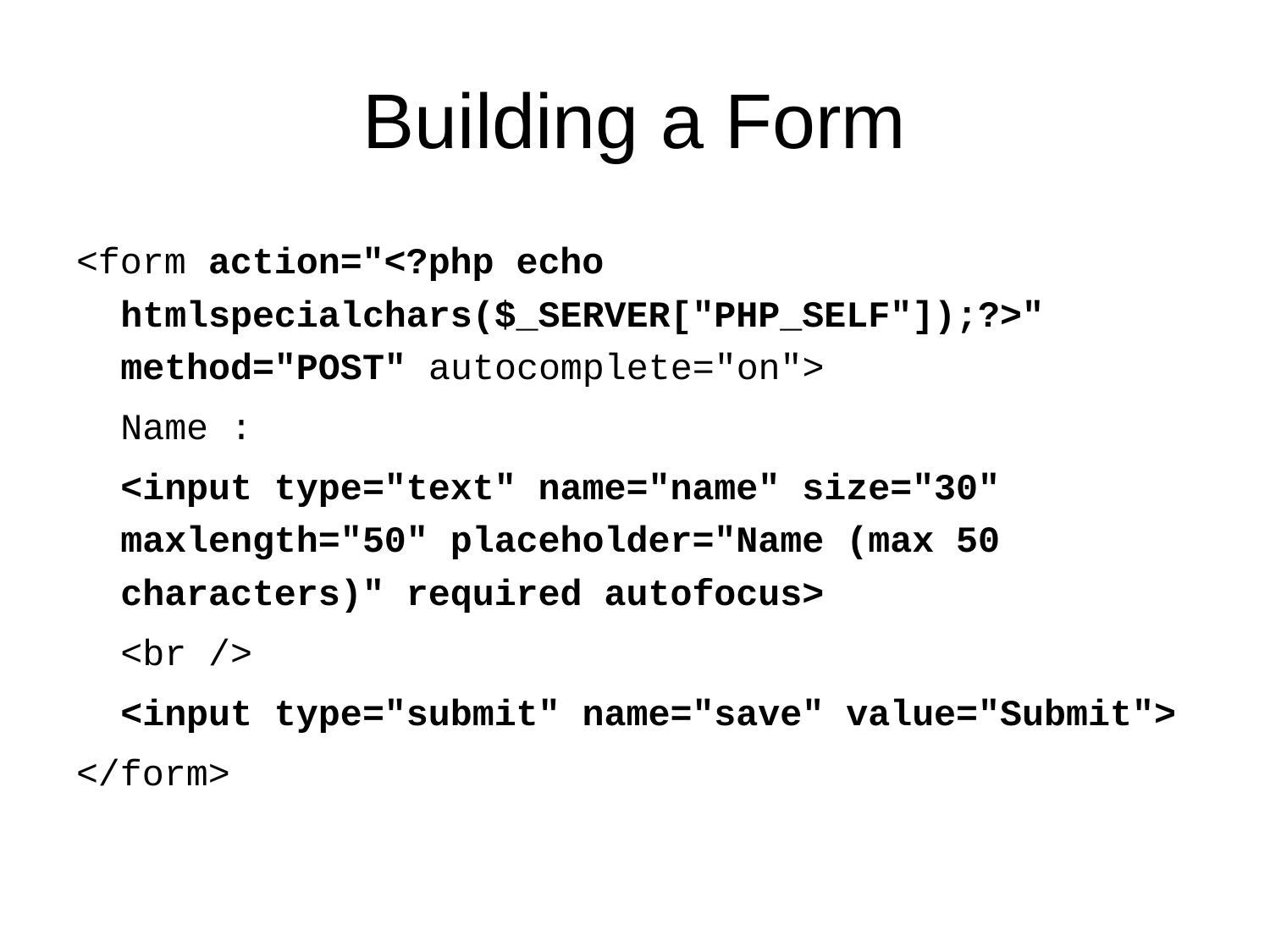

# Building a Form
<form action="<?php echo htmlspecialchars($_SERVER["PHP_SELF"]);?>" method="POST" autocomplete="on">
	Name :
	<input type="text" name="name" size="30" maxlength="50" placeholder="Name (max 50 characters)" required autofocus>
	<br />
	<input type="submit" name="save" value="Submit">
</form>